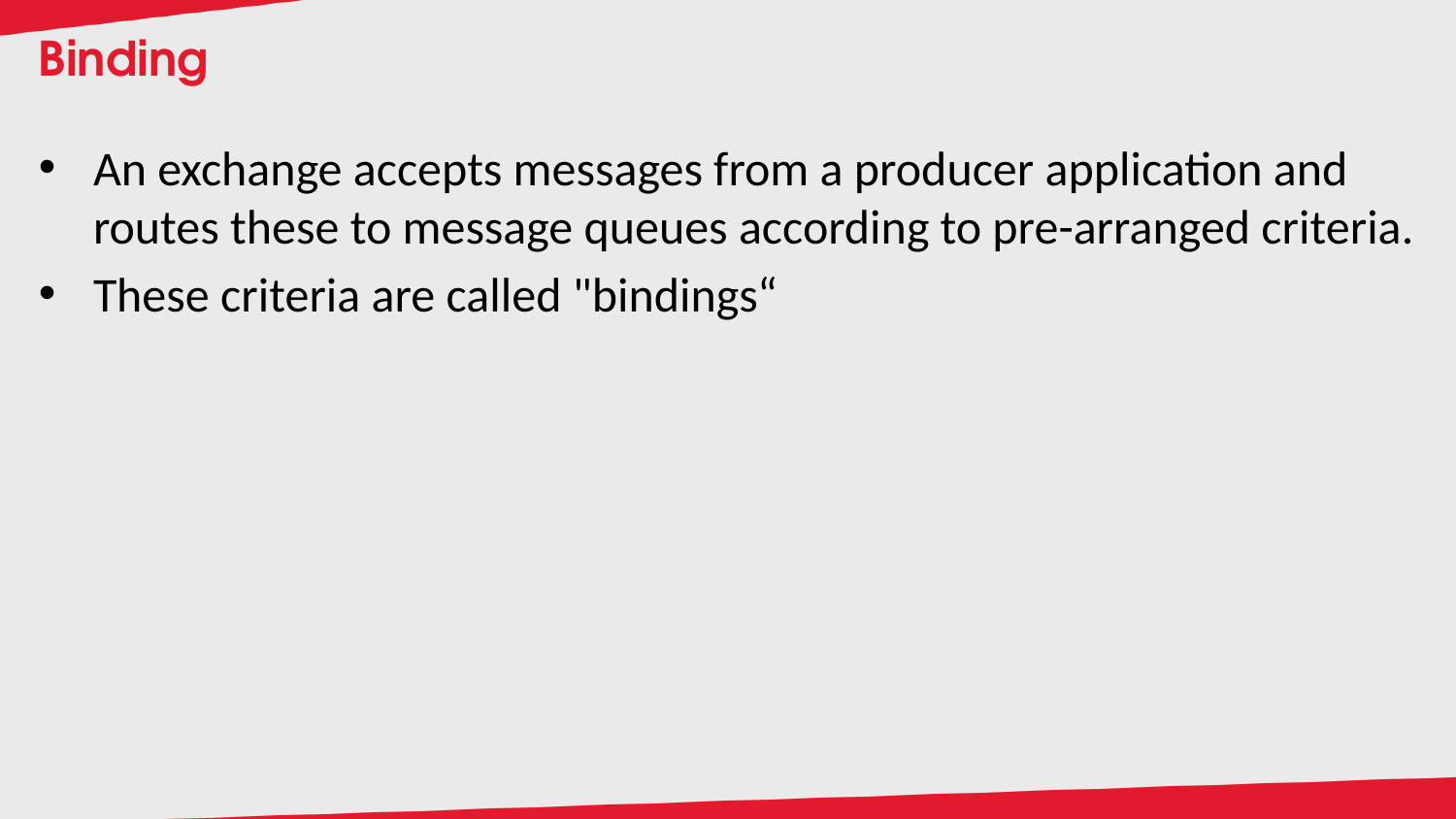

# Binding
An exchange accepts messages from a producer application and routes these to message queues according to pre-arranged criteria.
These criteria are called "bindings“